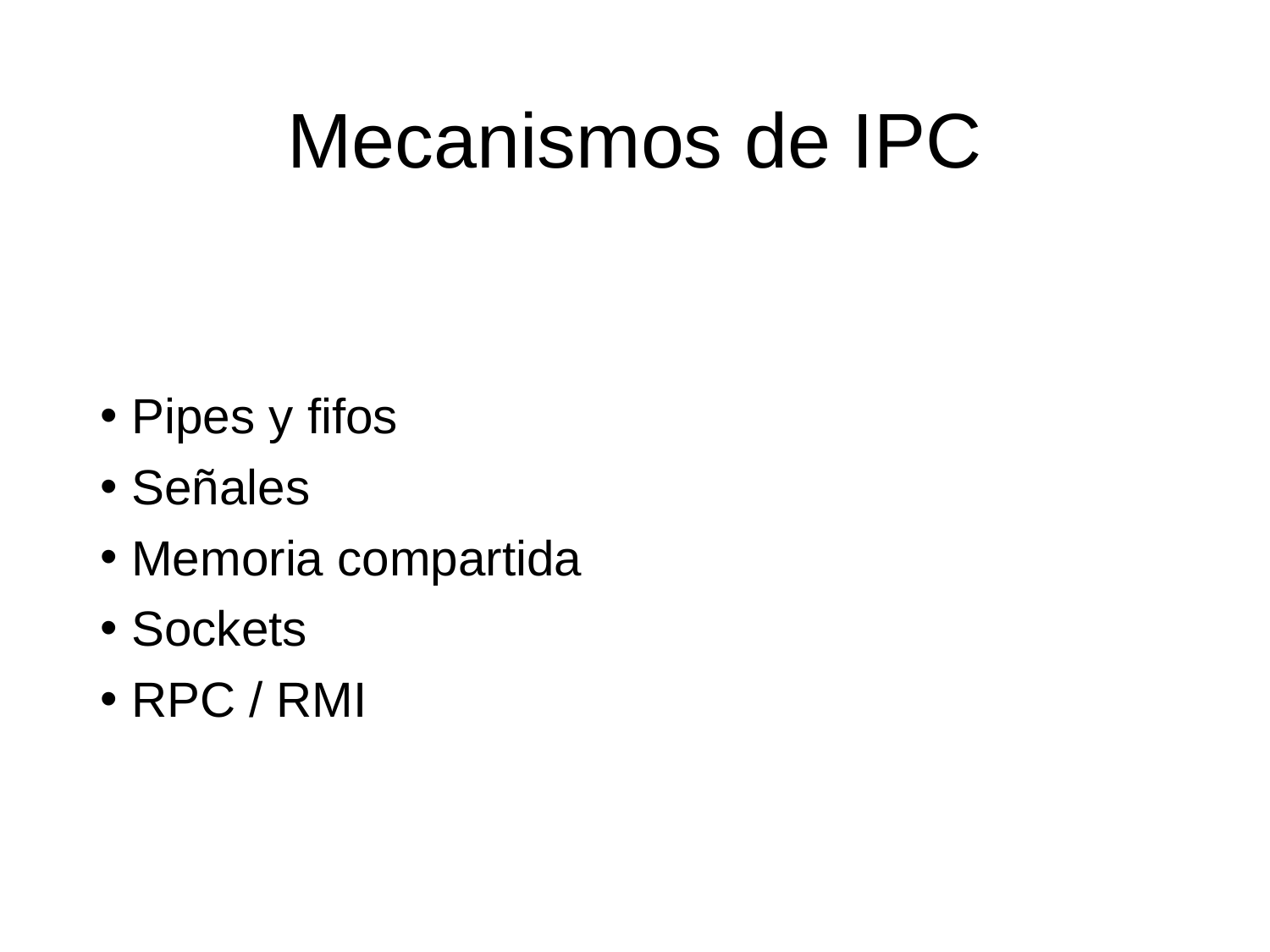

# Mecanismos de IPC

Pipes y fifos
Señales
Memoria compartida
Sockets
RPC / RMI